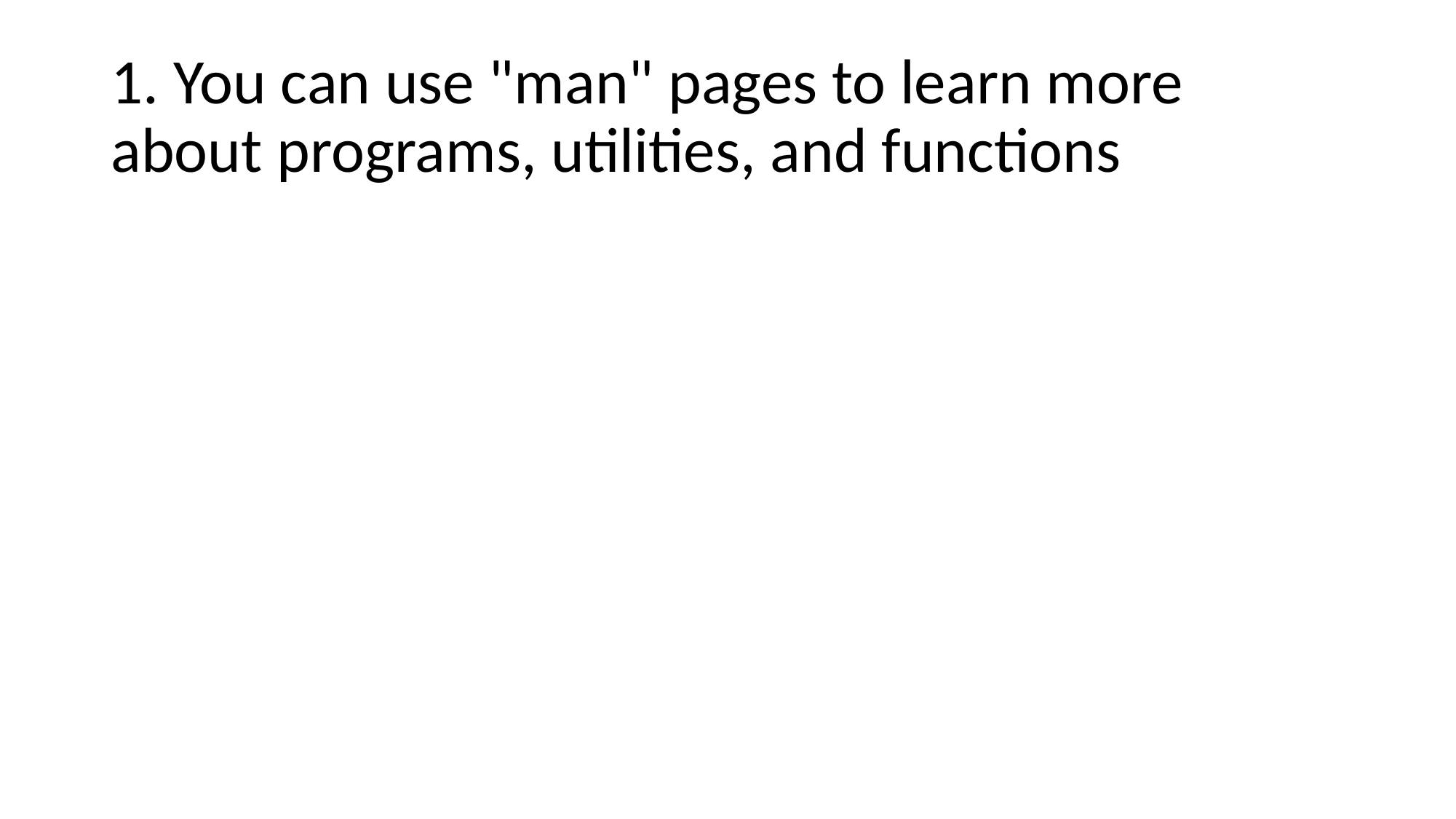

# 1. You can use "man" pages to learn more about programs, utilities, and functions